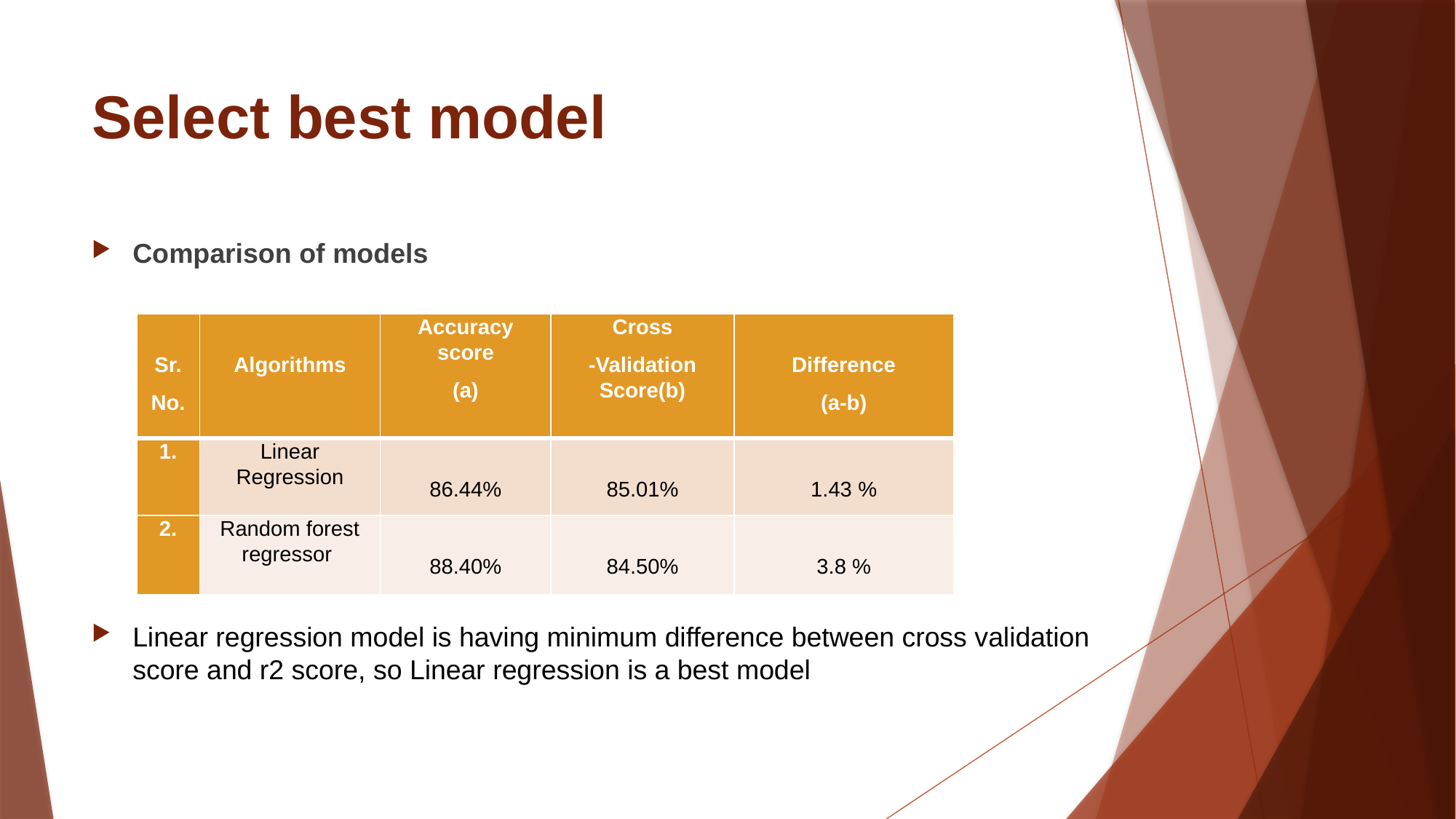

# Select best model
Comparison of models

Linear regression model is having minimum difference between cross validation score and r2 score, so Linear regression is a best model
| Sr. No. | Algorithms | Accuracy score (a) | Cross -Validation Score(b) | Difference (a-b) |
| --- | --- | --- | --- | --- |
| 1. | Linear Regression | 86.44% | 85.01% | 1.43 % |
| 2. | Random forest regressor | 88.40% | 84.50% | 3.8 % |